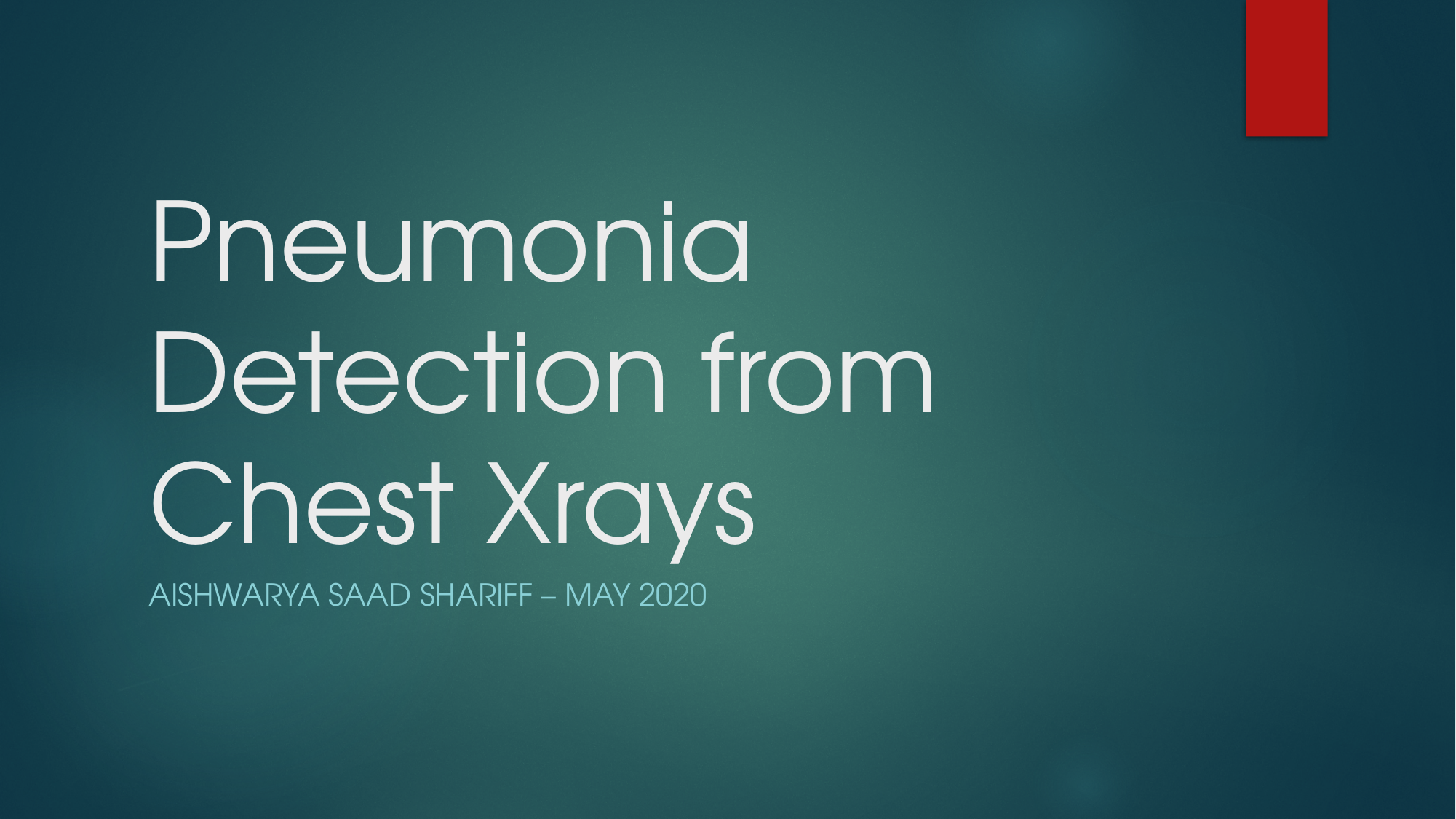

# Pneumonia Detection from Chest Xrays
Aishwarya Saad Shariff – May 2020